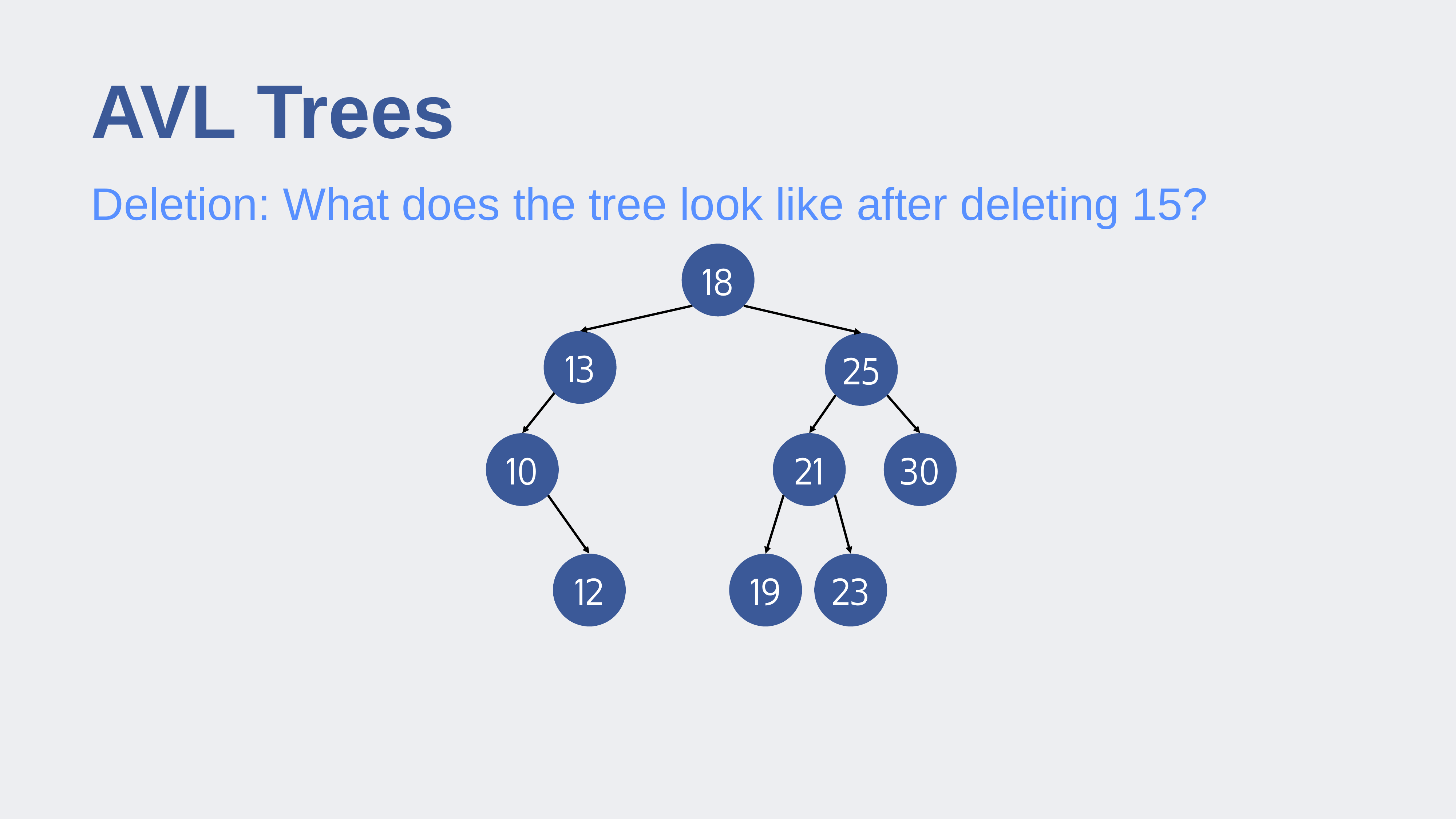

# AVL Trees
Deletion: What does the tree look like after deleting 15?
18
13
25
10
21
30
12
19
23